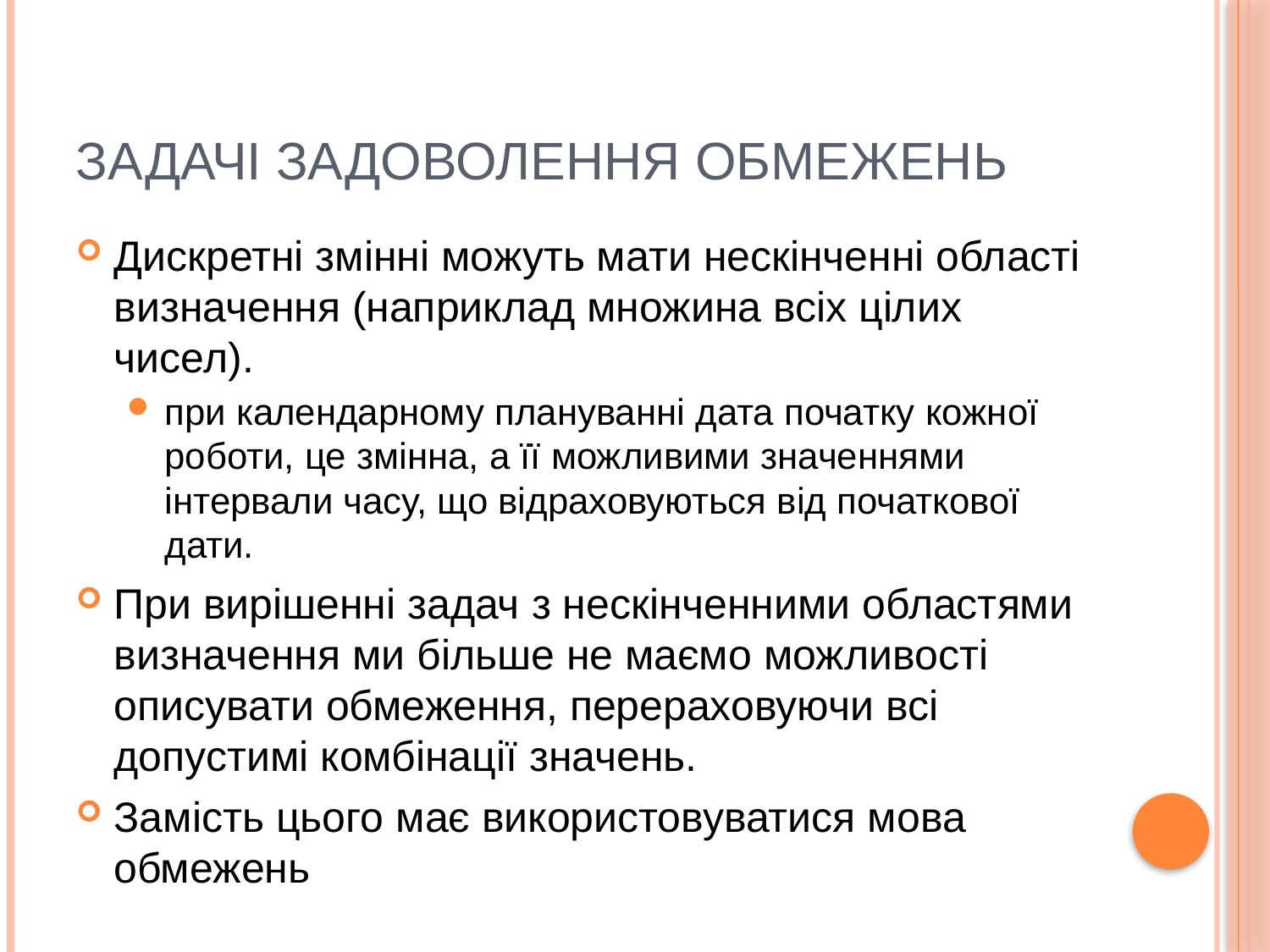

# Задачі задоволення обмежень
Дискретні змінні можуть мати нескінченні області визначення (наприклад множина всіх цілих чисел).
при календарному плануванні дата початку кожної роботи, це змінна, а її можливими значеннями  інтервали часу, що відраховуються від початкової дати.
При вирішенні задач з нескінченними областями  визначення ми більше не маємо можливості описувати обмеження, перераховуючи всі допустимі комбінації значень.
Замість цього має використовуватися мова обмежень